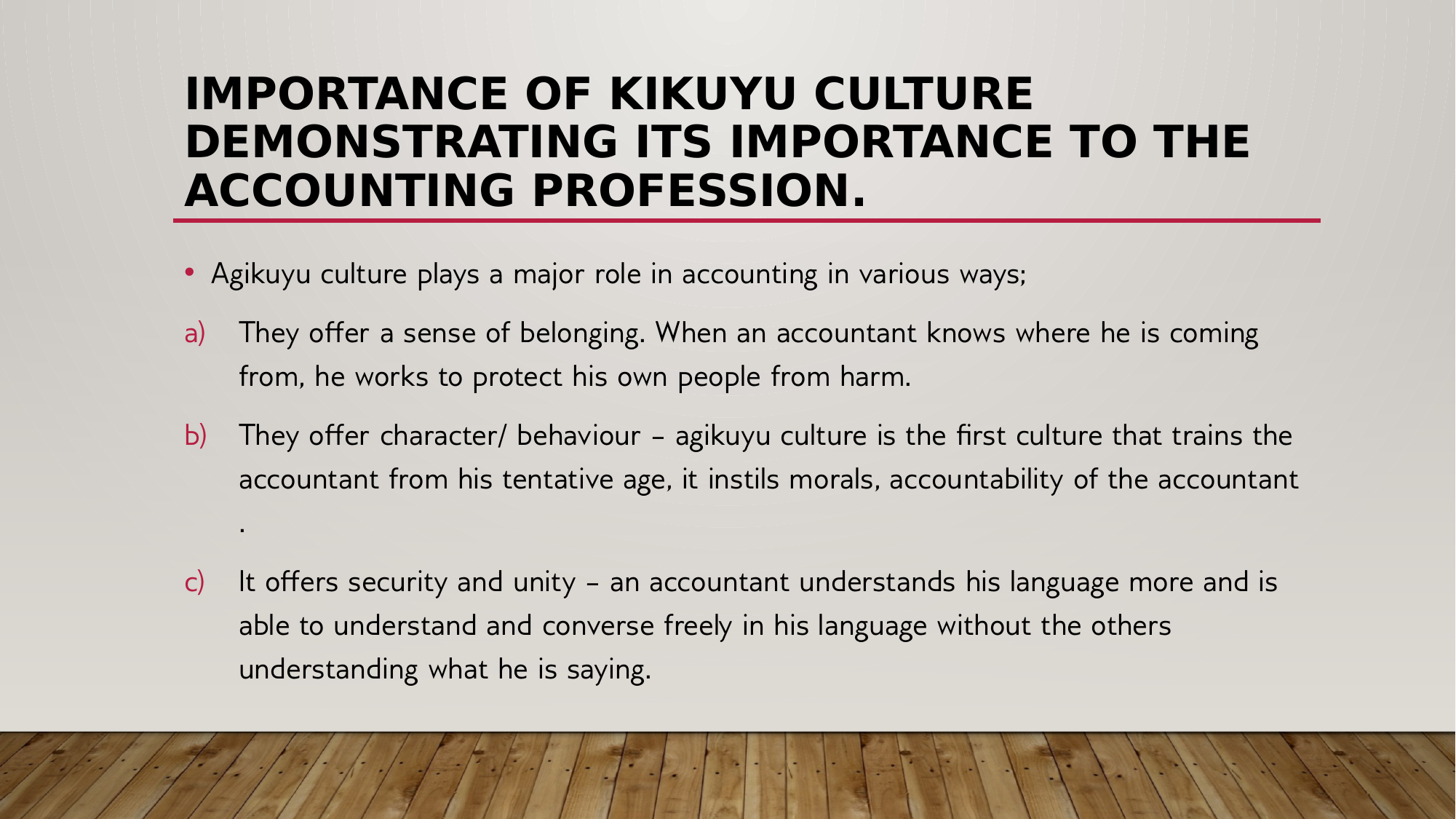

# IMPORTANCE OF KIKUYU culture demonstrating its importance to the accounting profession.
Agikuyu culture plays a major role in accounting in various ways;
They offer a sense of belonging. When an accountant knows where he is coming from, he works to protect his own people from harm.
They offer character/ behaviour – agikuyu culture is the first culture that trains the accountant from his tentative age, it instils morals, accountability of the accountant .
It offers security and unity – an accountant understands his language more and is able to understand and converse freely in his language without the others understanding what he is saying.